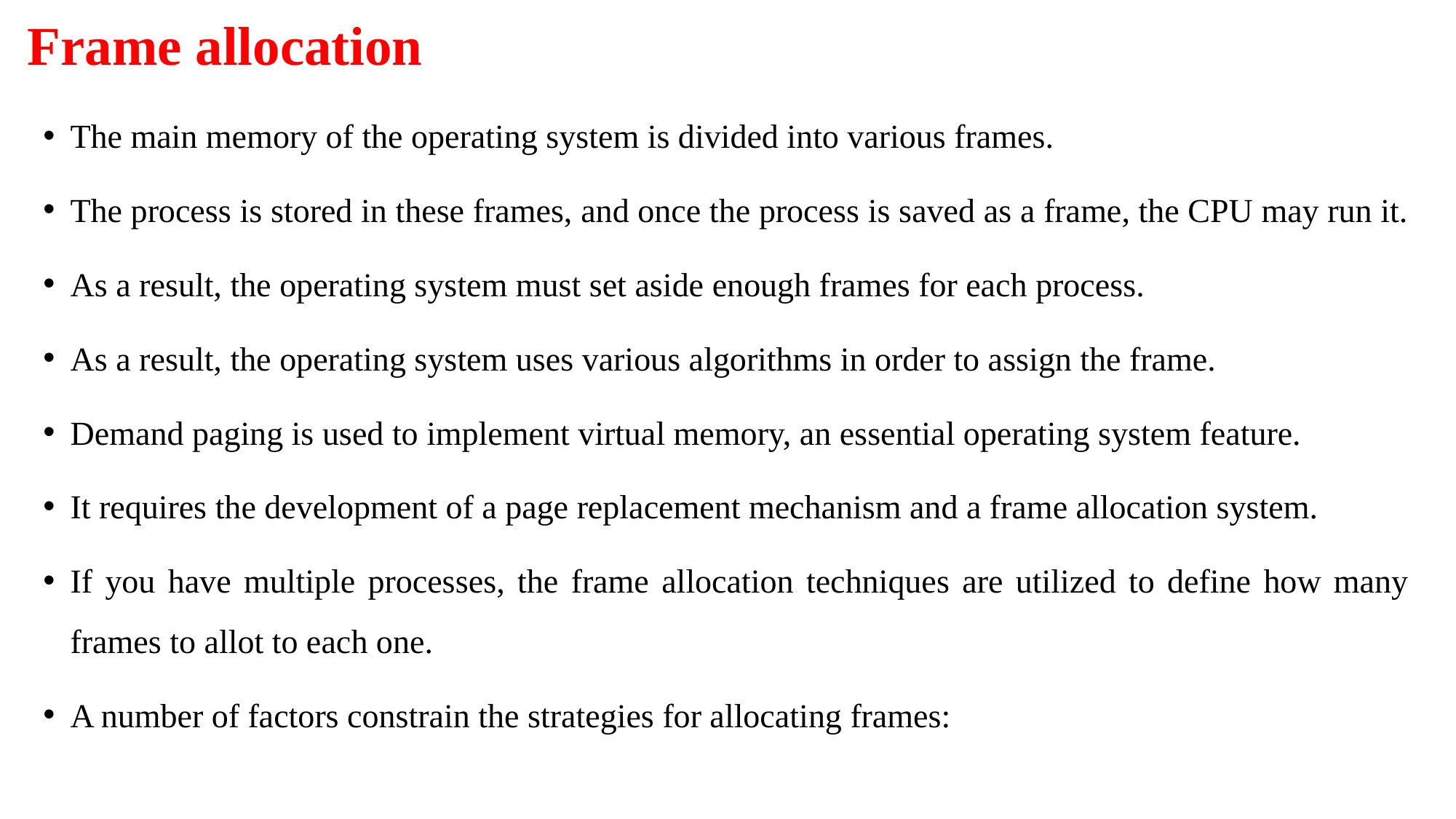

# Frame allocation
The main memory of the operating system is divided into various frames.
The process is stored in these frames, and once the process is saved as a frame, the CPU may run it.
As a result, the operating system must set aside enough frames for each process.
As a result, the operating system uses various algorithms in order to assign the frame.
Demand paging is used to implement virtual memory, an essential operating system feature.
It requires the development of a page replacement mechanism and a frame allocation system.
If you have multiple processes, the frame allocation techniques are utilized to define how many frames to allot to each one.
A number of factors constrain the strategies for allocating frames: